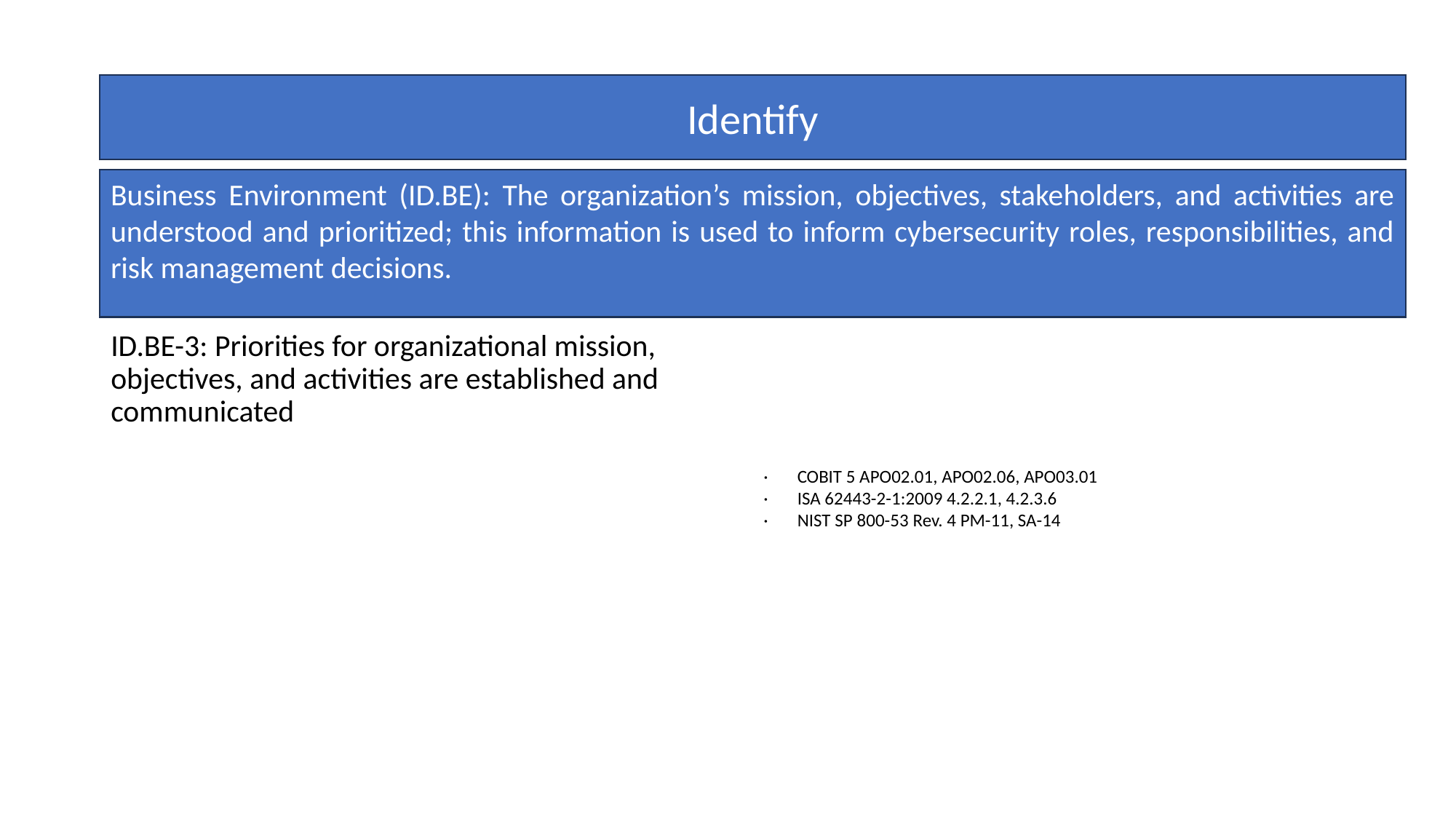

Identify
Business Environment (ID.BE): The organization’s mission, objectives, stakeholders, and activities are understood and prioritized; this information is used to inform cybersecurity roles, responsibilities, and risk management decisions.
ID.BE-3: Priorities for organizational mission, objectives, and activities are established and communicated

·       COBIT 5 APO02.01, APO02.06, APO03.01
·       ISA 62443-2-1:2009 4.2.2.1, 4.2.3.6
·       NIST SP 800-53 Rev. 4 PM-11, SA-14